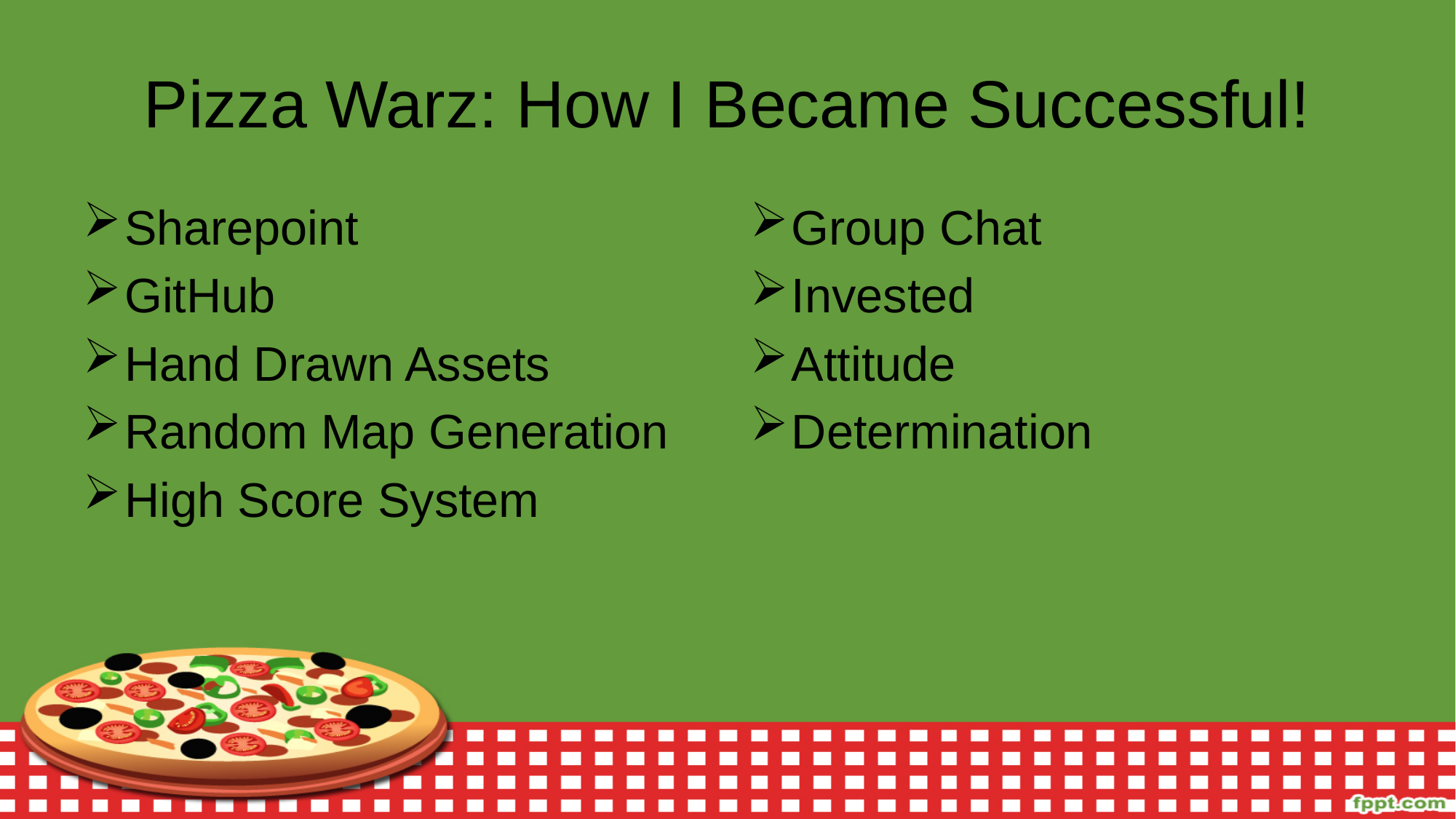

# Pizza Warz: How I Became Successful!
Sharepoint
GitHub
Hand Drawn Assets
Random Map Generation
High Score System
Group Chat
Invested
Attitude
Determination